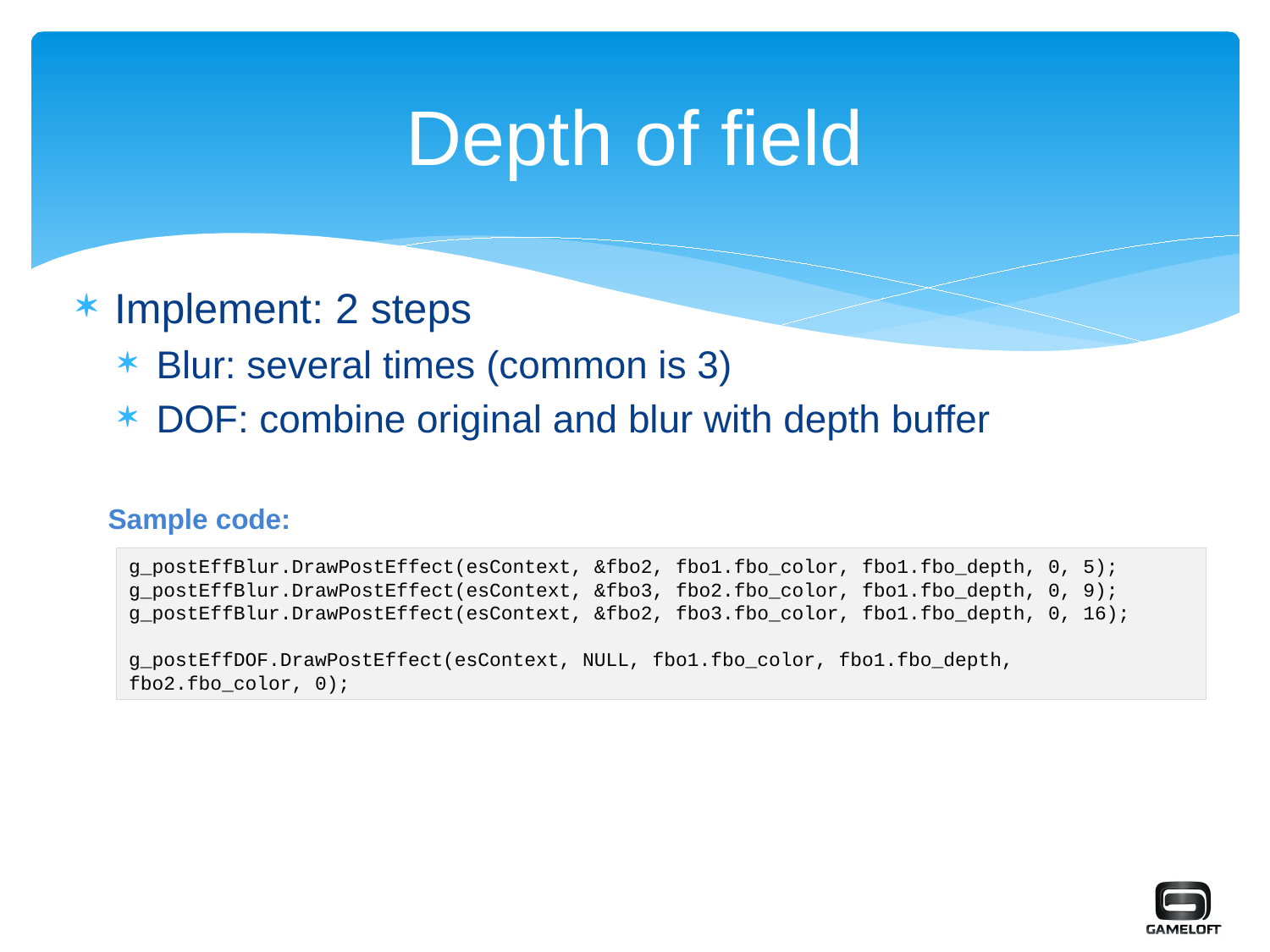

# Depth of field
Implement: 2 steps
Blur: several times (common is 3)
DOF: combine original and blur with depth buffer
Sample code:
g_postEffBlur.DrawPostEffect(esContext, &fbo2, fbo1.fbo_color, fbo1.fbo_depth, 0, 5);
g_postEffBlur.DrawPostEffect(esContext, &fbo3, fbo2.fbo_color, fbo1.fbo_depth, 0, 9);
g_postEffBlur.DrawPostEffect(esContext, &fbo2, fbo3.fbo_color, fbo1.fbo_depth, 0, 16);

g_postEffDOF.DrawPostEffect(esContext, NULL, fbo1.fbo_color, fbo1.fbo_depth, fbo2.fbo_color, 0);